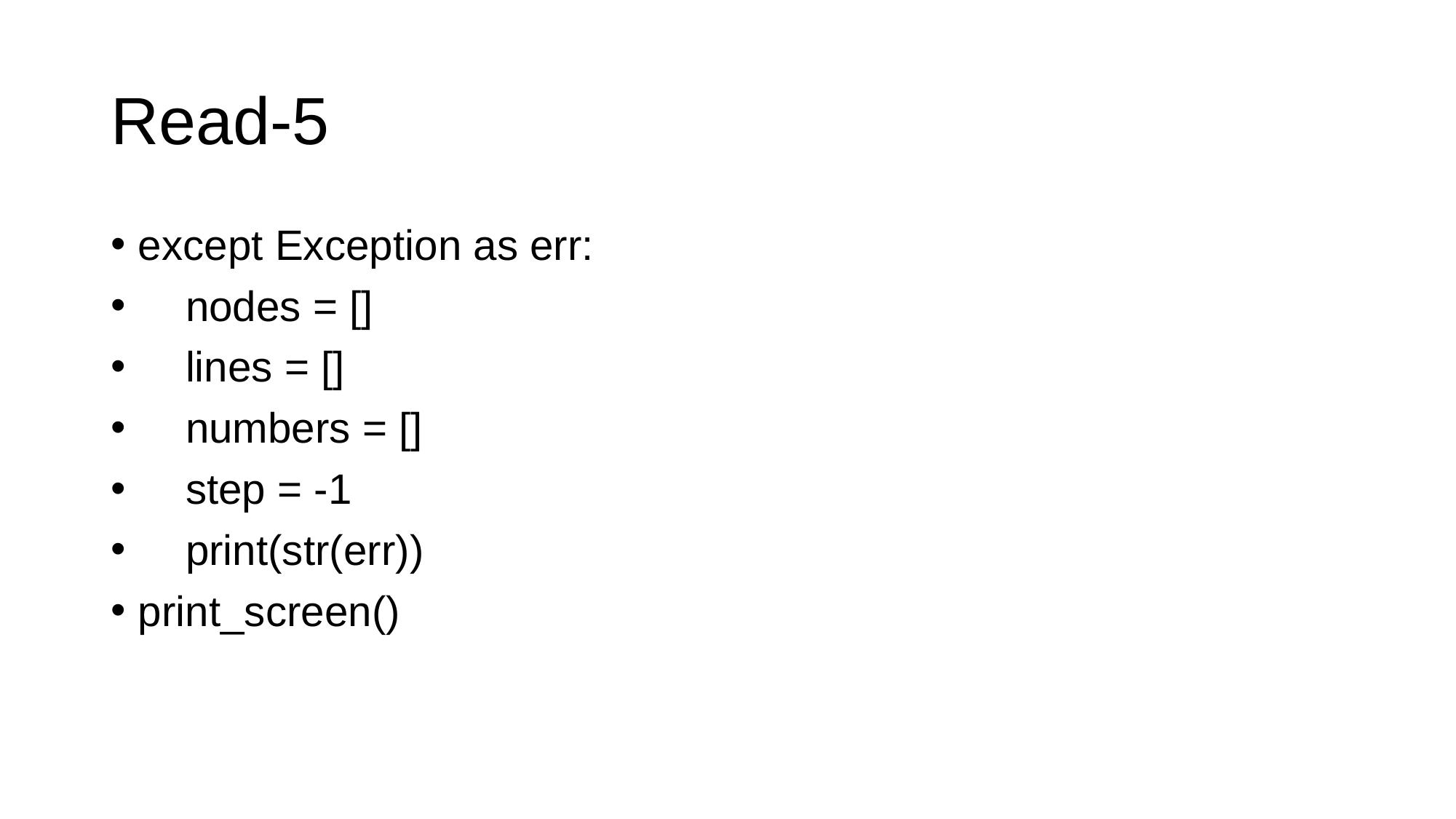

# Read-5
except Exception as err:
    nodes = []
    lines = []
    numbers = []
    step = -1
    print(str(err))
print_screen()